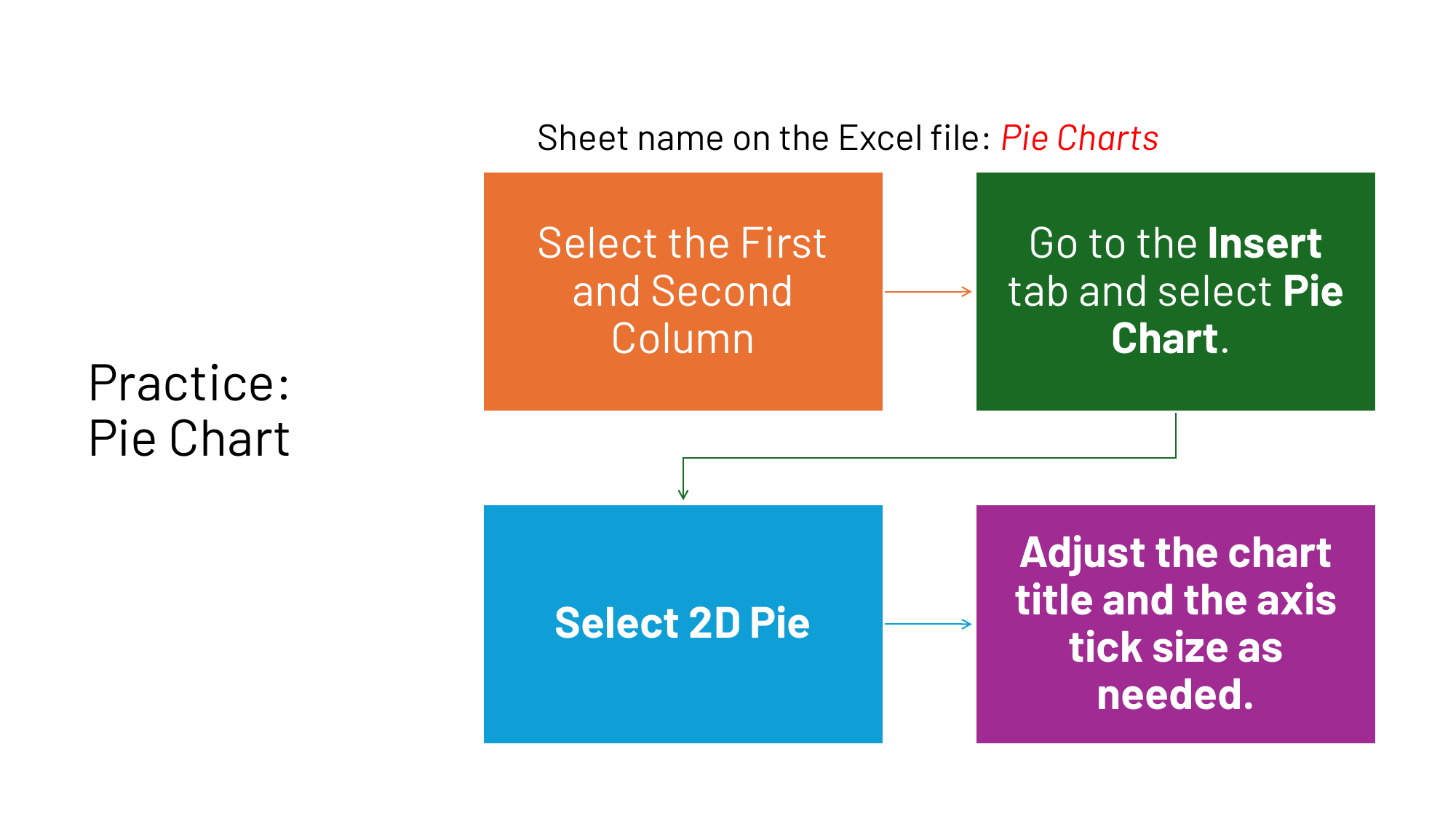

Sheet name on the Excel file: Pie Charts
# Practice: Pie Chart

Select the First and Second Column

Go to the Insert tab and select Pie Chart.

Select 2D Pie
Adjust the chart title and the axis tick size as needed.